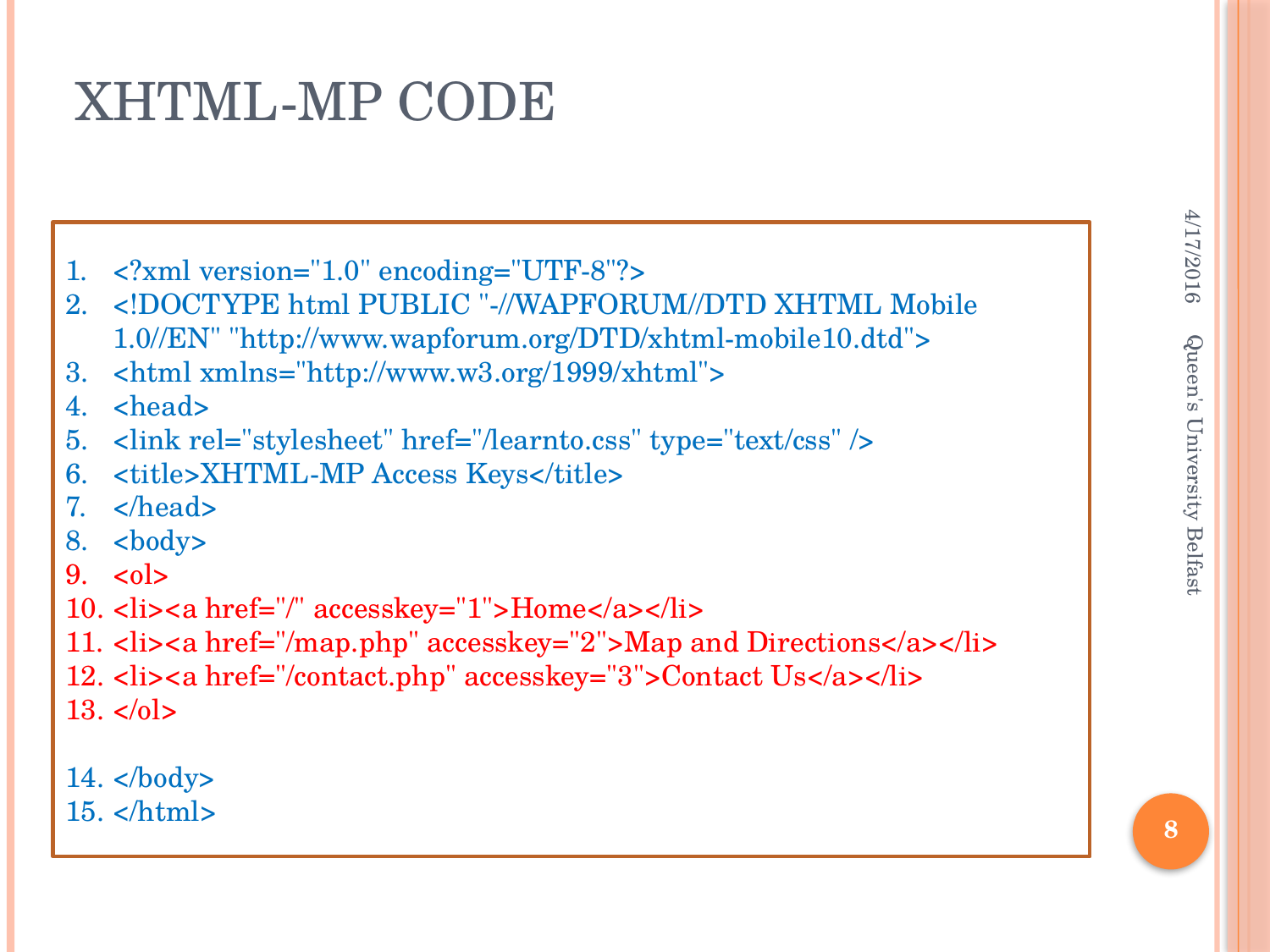

# Xhtml-mp code
4/17/2016
<?xml version="1.0" encoding="UTF-8"?>
<!DOCTYPE html PUBLIC "-//WAPFORUM//DTD XHTML Mobile 1.0//EN" "http://www.wapforum.org/DTD/xhtml-mobile10.dtd">
<html xmlns="http://www.w3.org/1999/xhtml">
<head>
<link rel="stylesheet" href="/learnto.css" type="text/css" />
<title>XHTML-MP Access Keys</title>
</head>
<body>
<ol>
<li><a href="/" accesskey="1">Home</a></li>
<li><a href="/map.php" accesskey="2">Map and Directions</a></li>
<li><a href="/contact.php" accesskey="3">Contact Us</a></li>
</ol>

</body>
</html>
Queen's University Belfast
8